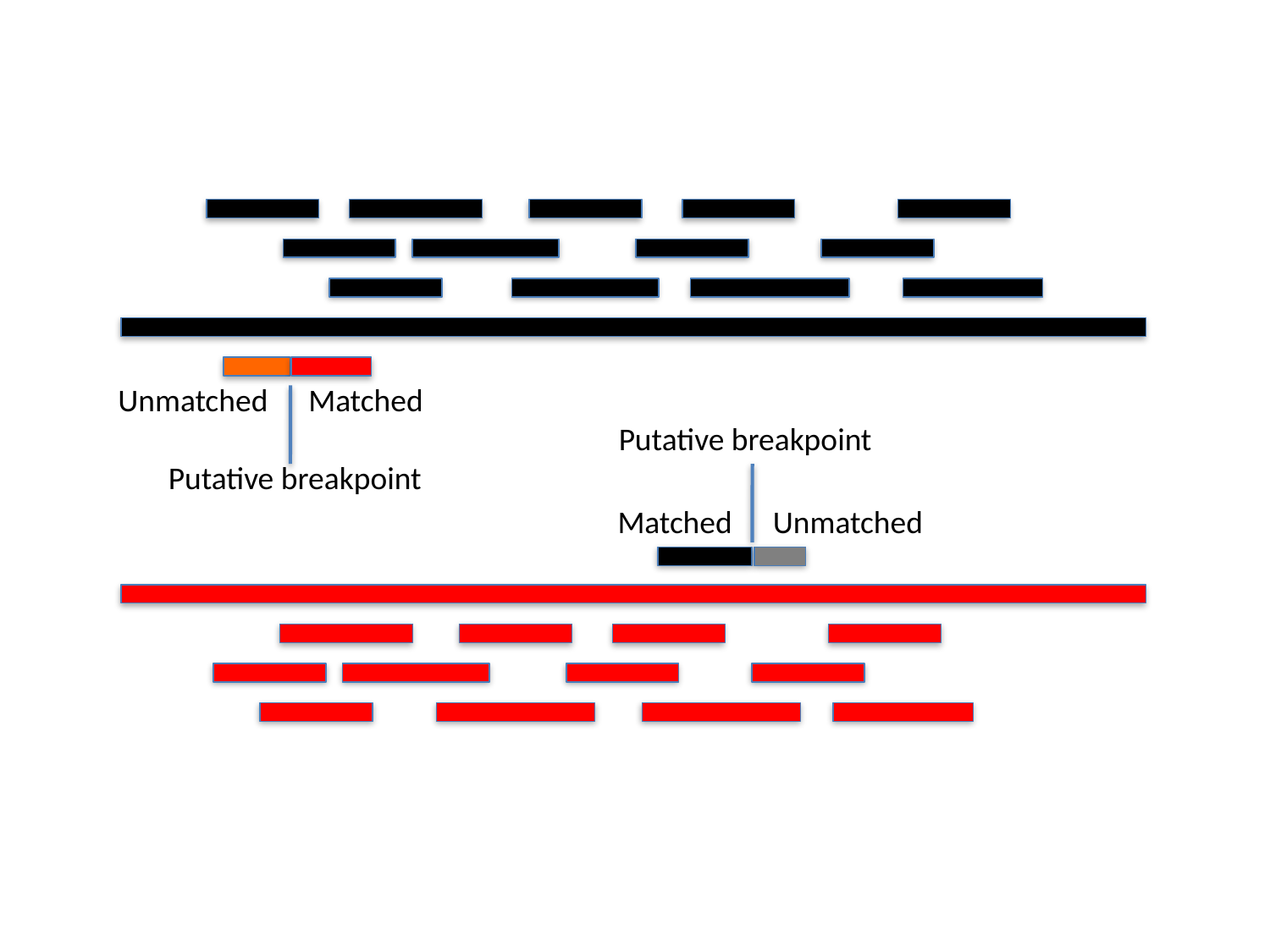

Unmatched
Matched
Putative breakpoint
Putative breakpoint
Matched
Unmatched